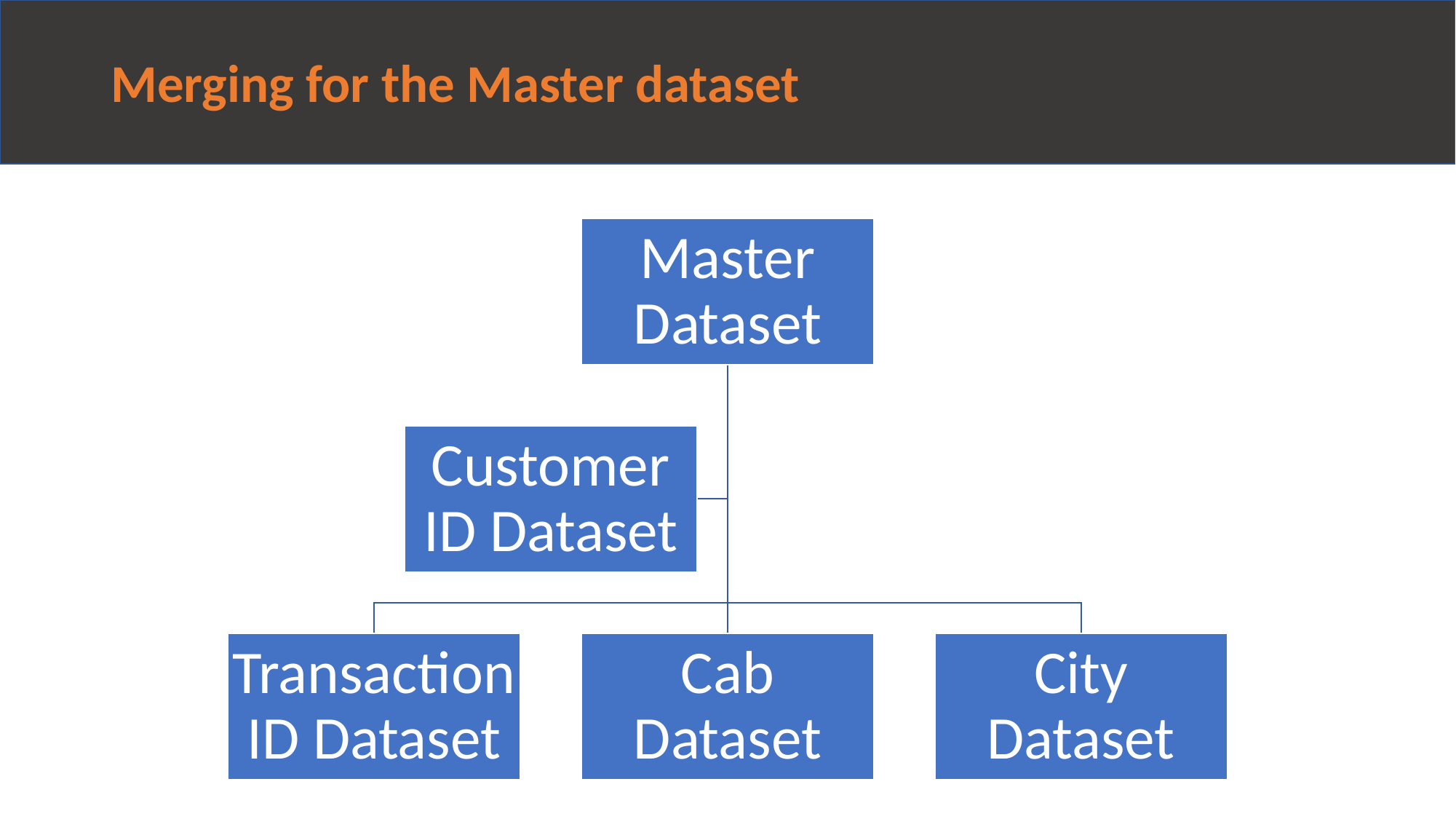

# Merging for the Master dataset
Master Dataset
Transaction ID Dataset
Cab Dataset
City Dataset
Customer ID Dataset